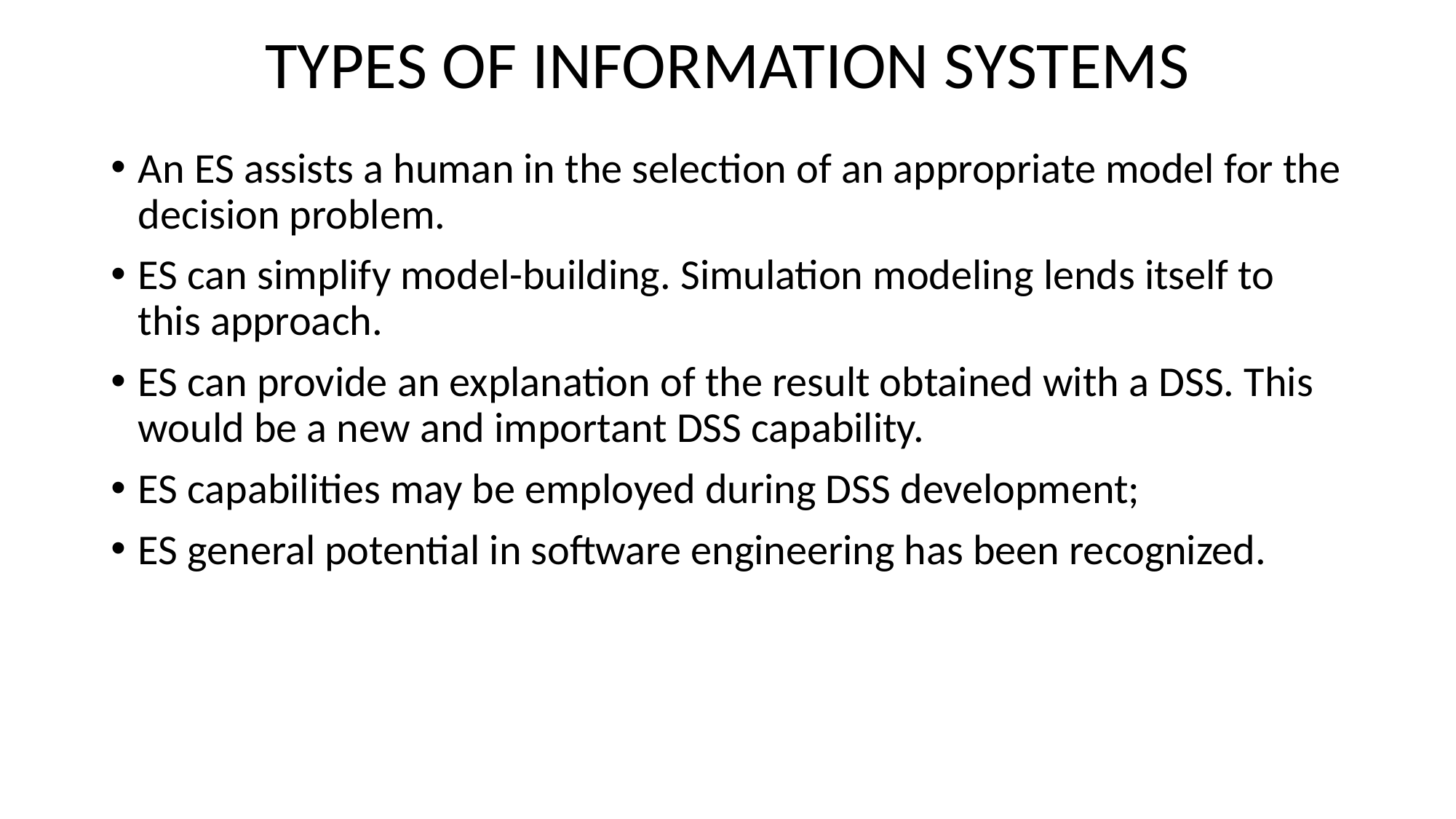

# TYPES OF INFORMATION SYSTEMS
An ES assists a human in the selection of an appropriate model for the decision problem.
ES can simplify model-building. Simulation modeling lends itself to this approach.
ES can provide an explanation of the result obtained with a DSS. This would be a new and important DSS capability.
ES capabilities may be employed during DSS development;
ES general potential in software engineering has been recognized.